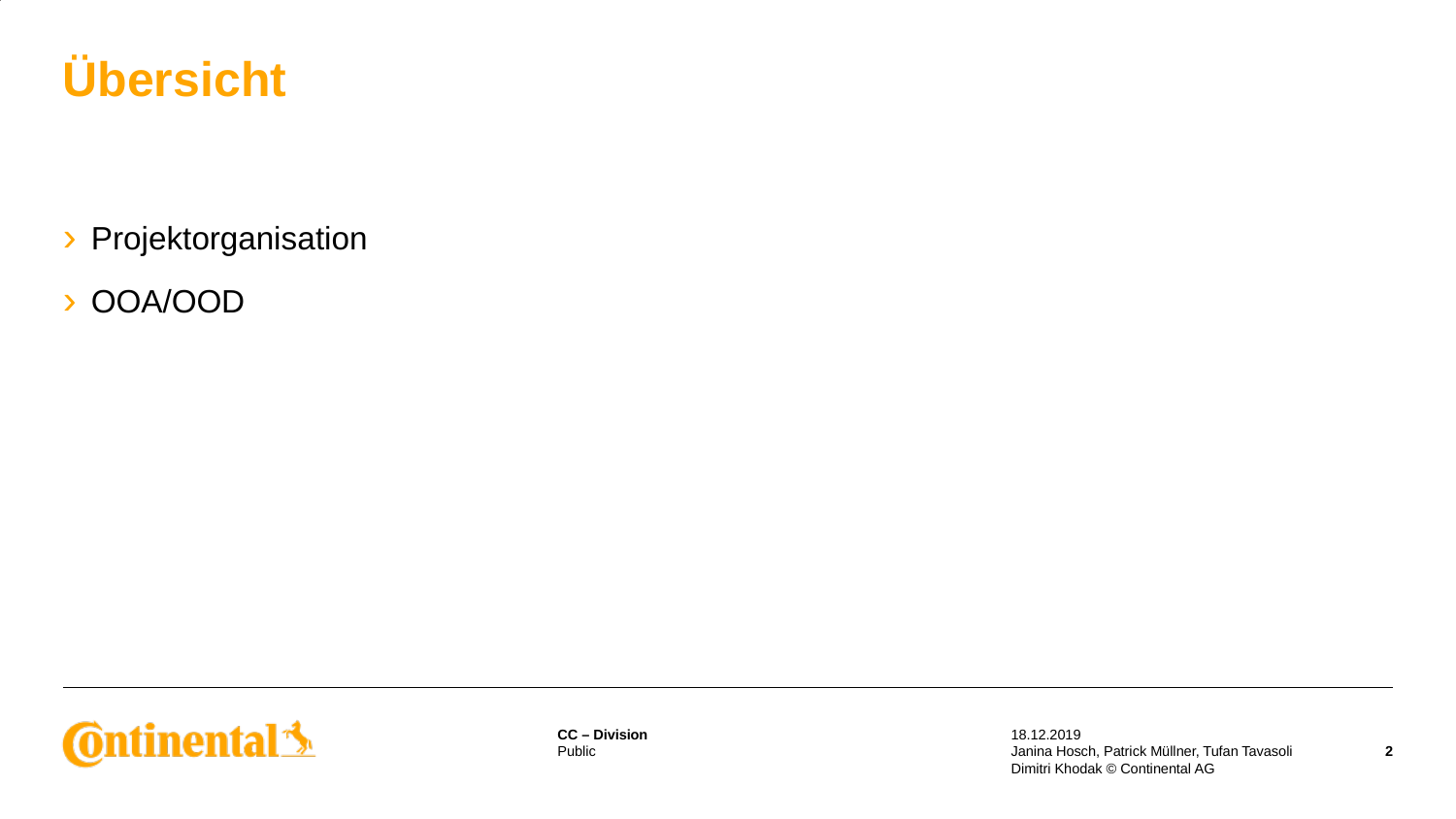

# Übersicht
Projektorganisation
OOA/OOD
18.12.2019
Janina Hosch, Patrick Müllner, Tufan Tavasoli
Dimitri Khodak © Continental AG
2